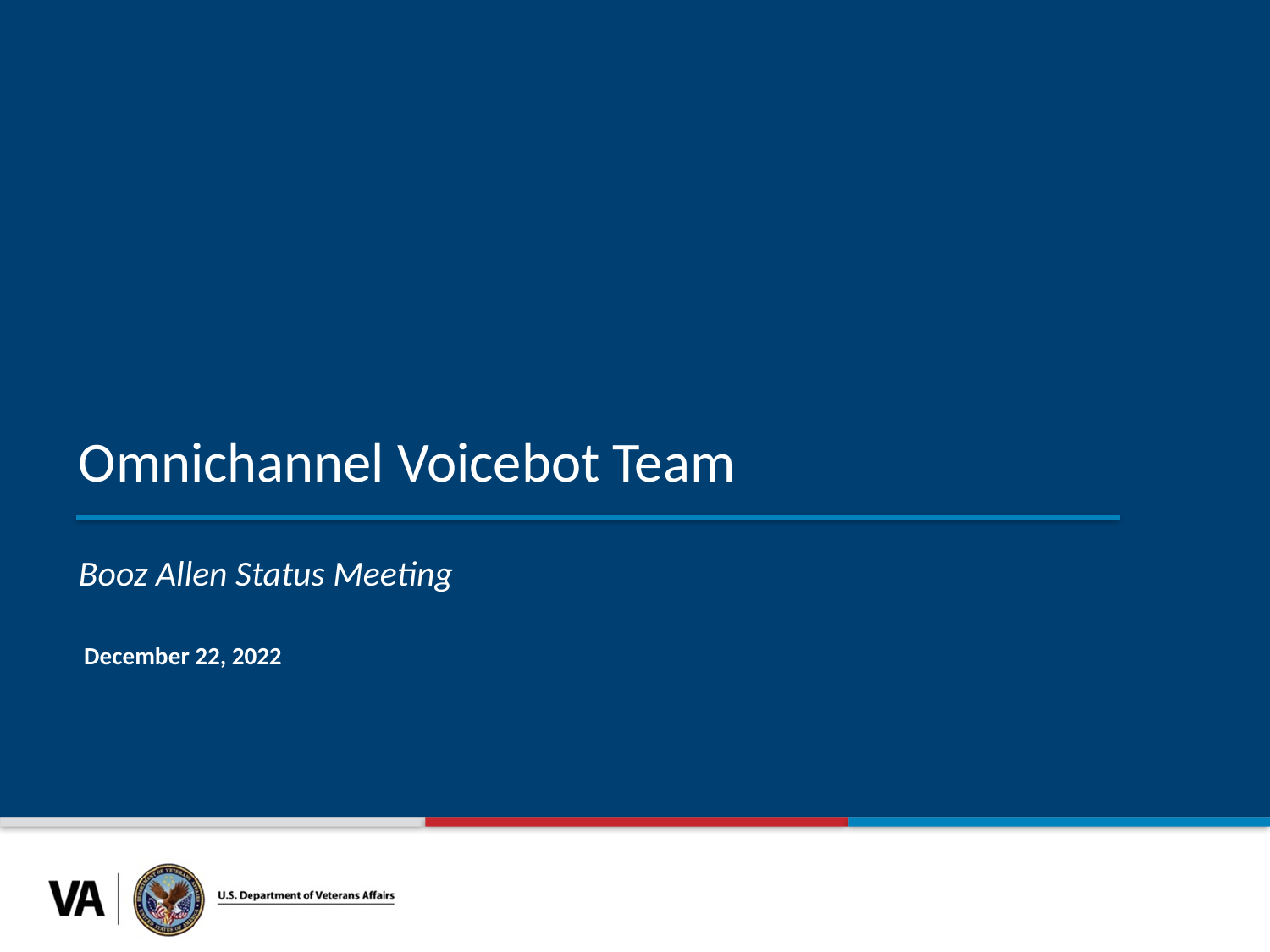

Omnichannel Voicebot Team
Booz Allen Status Meeting
December 22, 2022